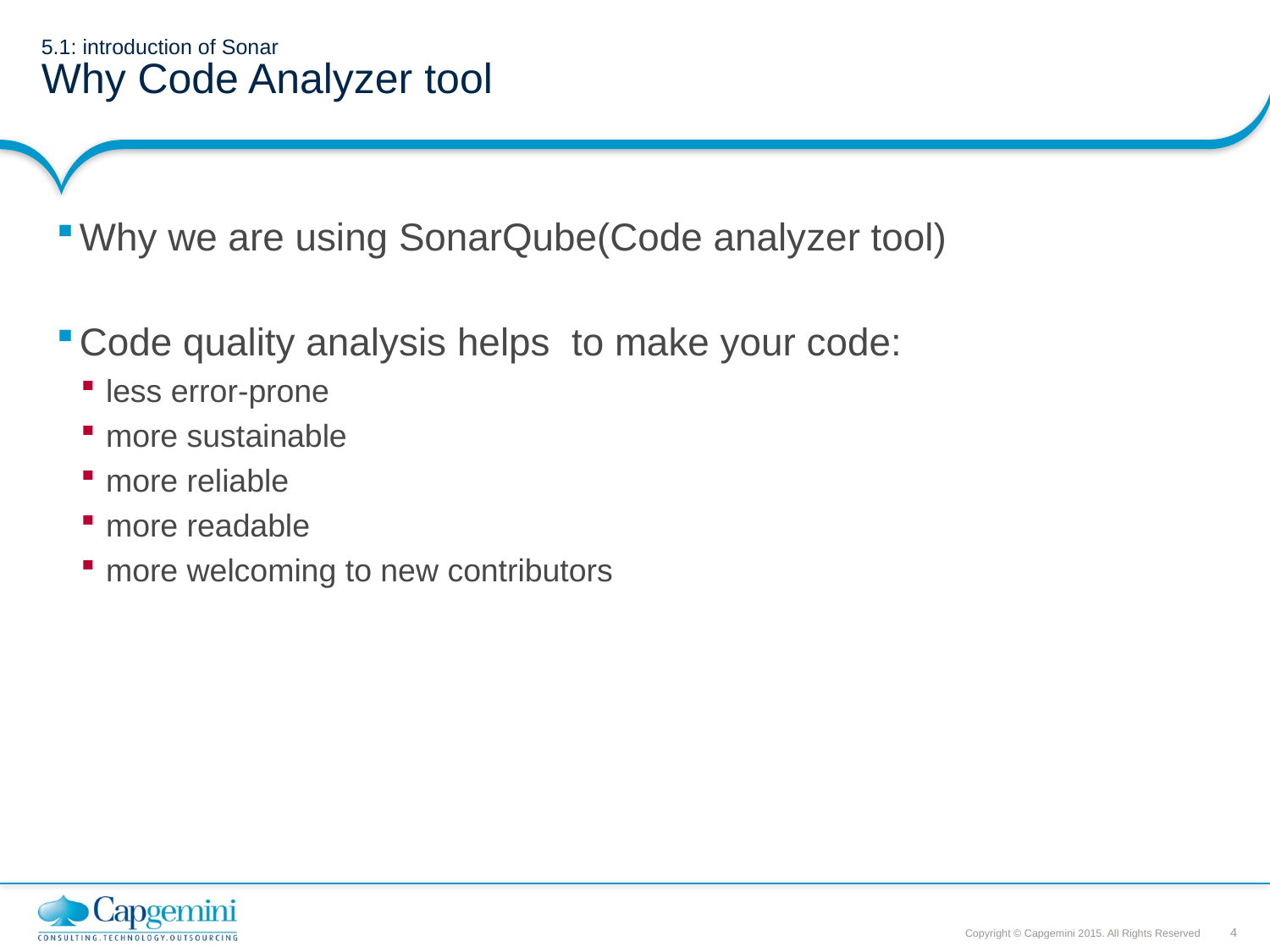

# 5.1: introduction of Sonar Why Code Analyzer tool
Why we are using SonarQube(Code analyzer tool)

Code quality analysis helps  to make your code:
less error-prone
more sustainable
more reliable
more readable
more welcoming to new contributors